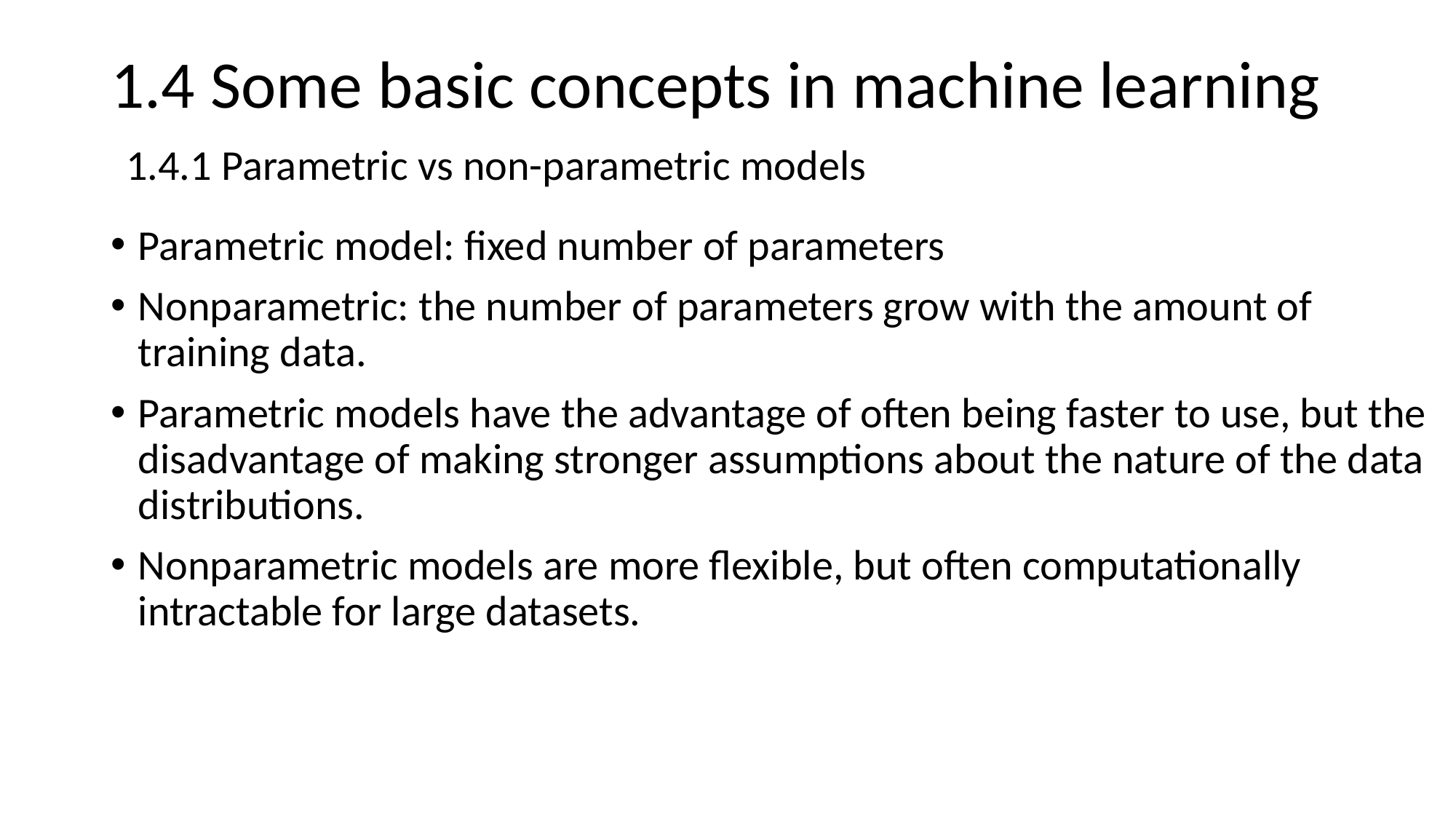

# 1.4 Some basic concepts in machine learning 1.4.1 Parametric vs non-parametric models
Parametric model: fixed number of parameters
Nonparametric: the number of parameters grow with the amount of training data.
Parametric models have the advantage of often being faster to use, but the disadvantage of making stronger assumptions about the nature of the data distributions.
Nonparametric models are more flexible, but often computationally intractable for large datasets.